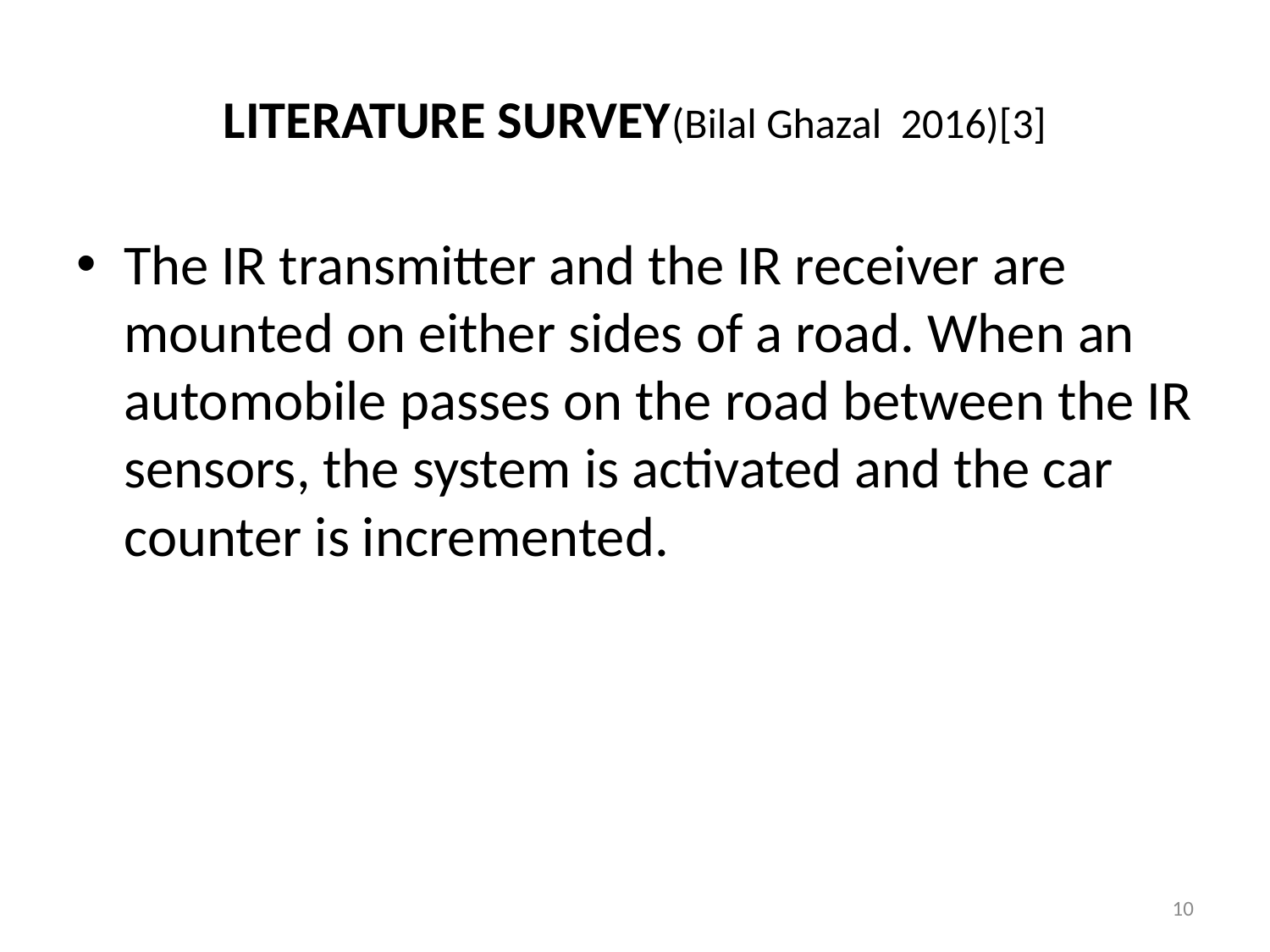

# LITERATURE SURVEY(Bilal Ghazal  2016)[3]
The IR transmitter and the IR receiver are mounted on either sides of a road. When an automobile passes on the road between the IR sensors, the system is activated and the car counter is incremented.

10